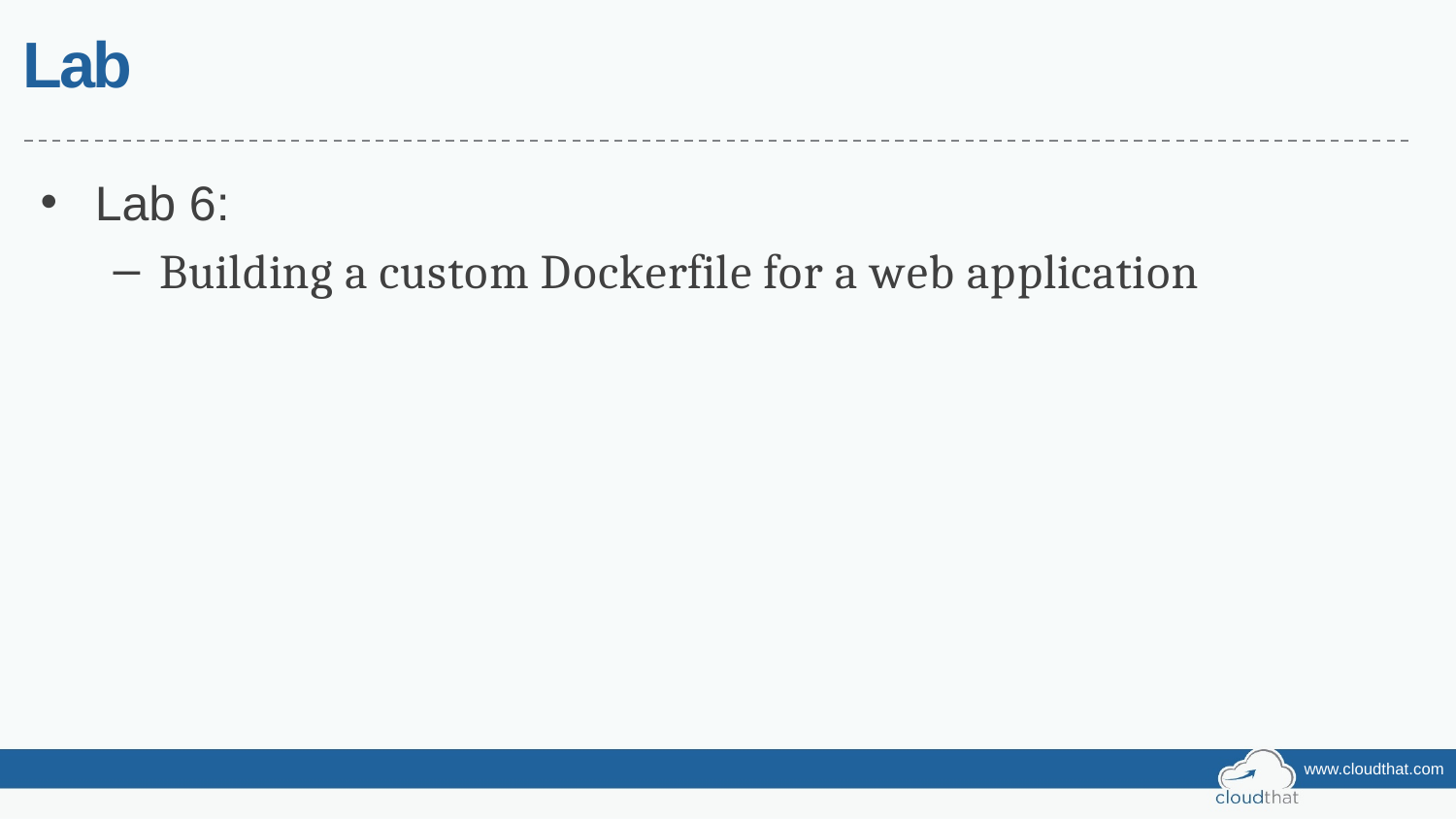

# Lab
Lab 6:
Building a custom Dockerfile for a web application